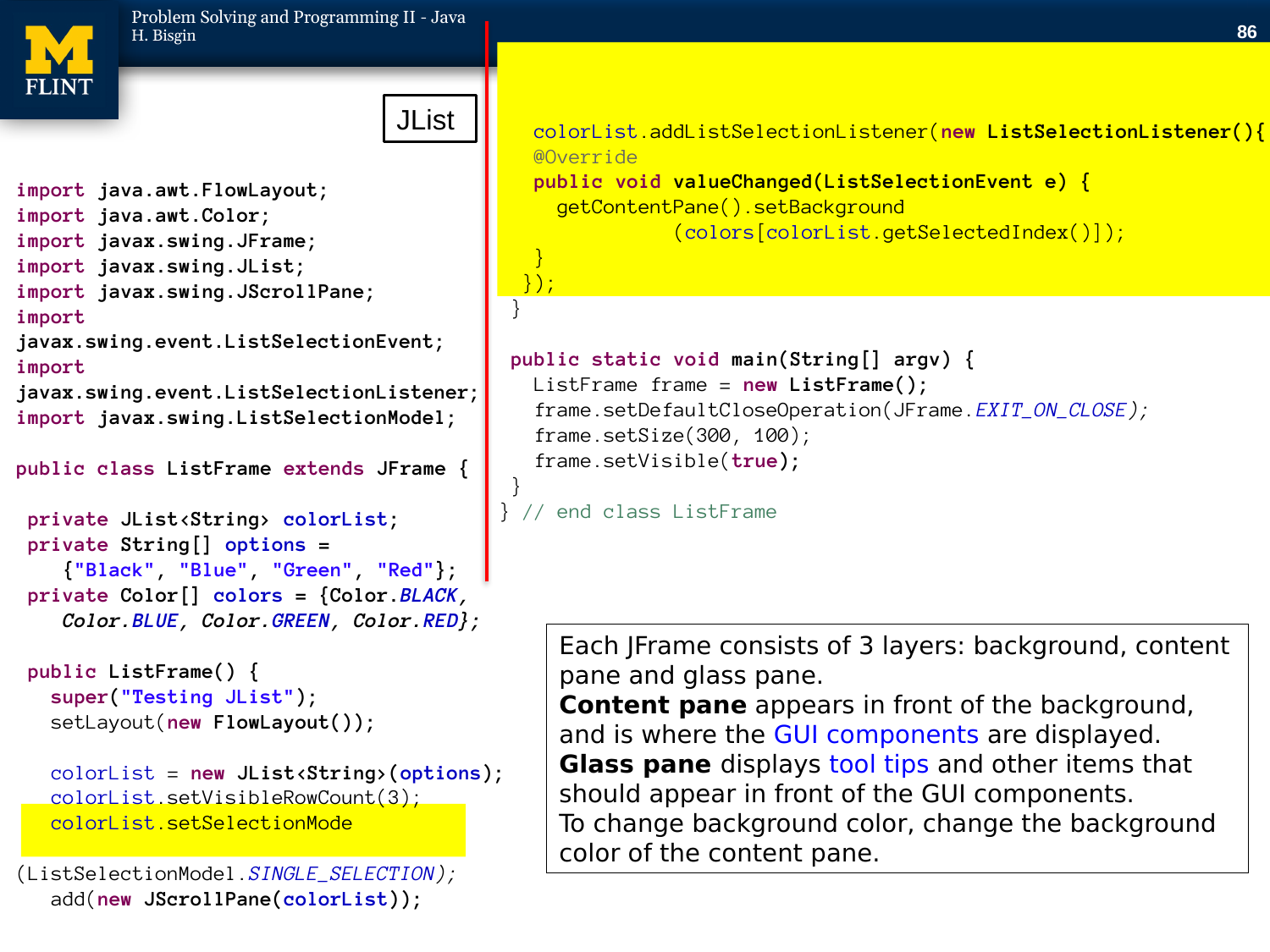

86

JList
   colorList.addListSelectionListener(new ListSelectionListener(){
   @Override
   public void valueChanged(ListSelectionEvent e) {
     getContentPane().setBackground
               (colors[colorList.getSelectedIndex()]);
   }
  });
 }

 public static void main(String[] argv) {
   ListFrame frame = new ListFrame();
   frame.setDefaultCloseOperation(JFrame.EXIT_ON_CLOSE);
   frame.setSize(300, 100);
   frame.setVisible(true);
 }
} // end class ListFrame
import java.awt.FlowLayout;
import java.awt.Color;
import javax.swing.JFrame;
import javax.swing.JList;
import javax.swing.JScrollPane;
import javax.swing.event.ListSelectionEvent;
import javax.swing.event.ListSelectionListener;
import javax.swing.ListSelectionModel;

public class ListFrame extends JFrame {

 private JList<String> colorList;
 private String[] options =
    {"Black", "Blue", "Green", "Red"};
 private Color[] colors = {Color.BLACK,
    Color.BLUE, Color.GREEN, Color.RED};

 public ListFrame() {
   super("Testing JList");
   setLayout(new FlowLayout());

   colorList = new JList<String>(options);
   colorList.setVisibleRowCount(3);
   colorList.setSelectionMode                                           (ListSelectionModel.SINGLE_SELECTION);
   add(new JScrollPane(colorList));

Each JFrame consists of 3 layers: background, content pane and glass pane.
Content pane appears in front of the background, and is where the GUI components are displayed.
Glass pane displays tool tips and other items that should appear in front of the GUI components.
To change background color, change the background color of the content pane.